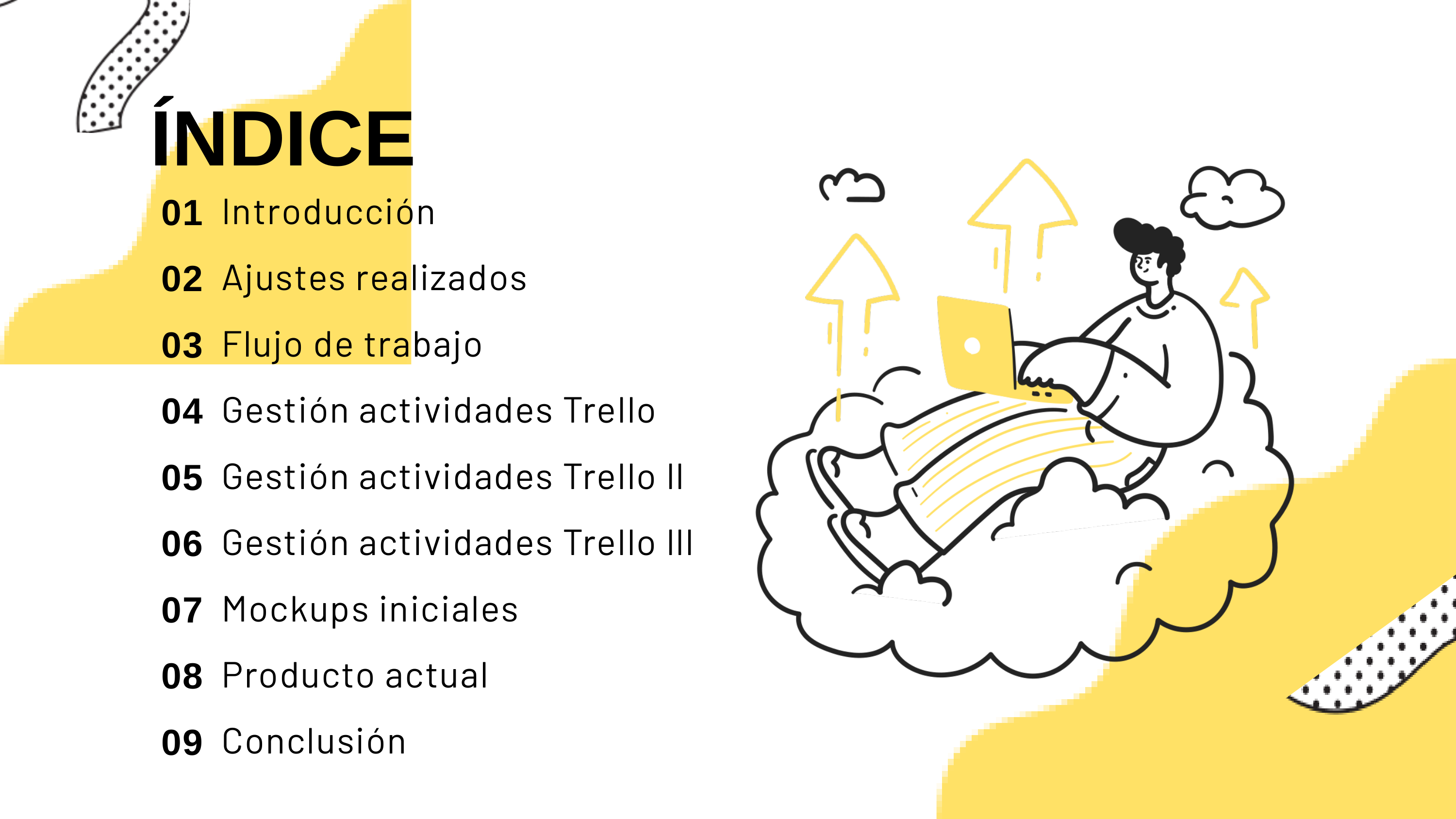

ÍNDICE

Introducción
Ajustes realizados
Flujo de trabajo
Gestión actividades Trello
Gestión actividades Trello ll
Gestión actividades Trello lll
Mockups iniciales
Producto actual
Conclusión

01
02
03
04
05
06
07
08
09